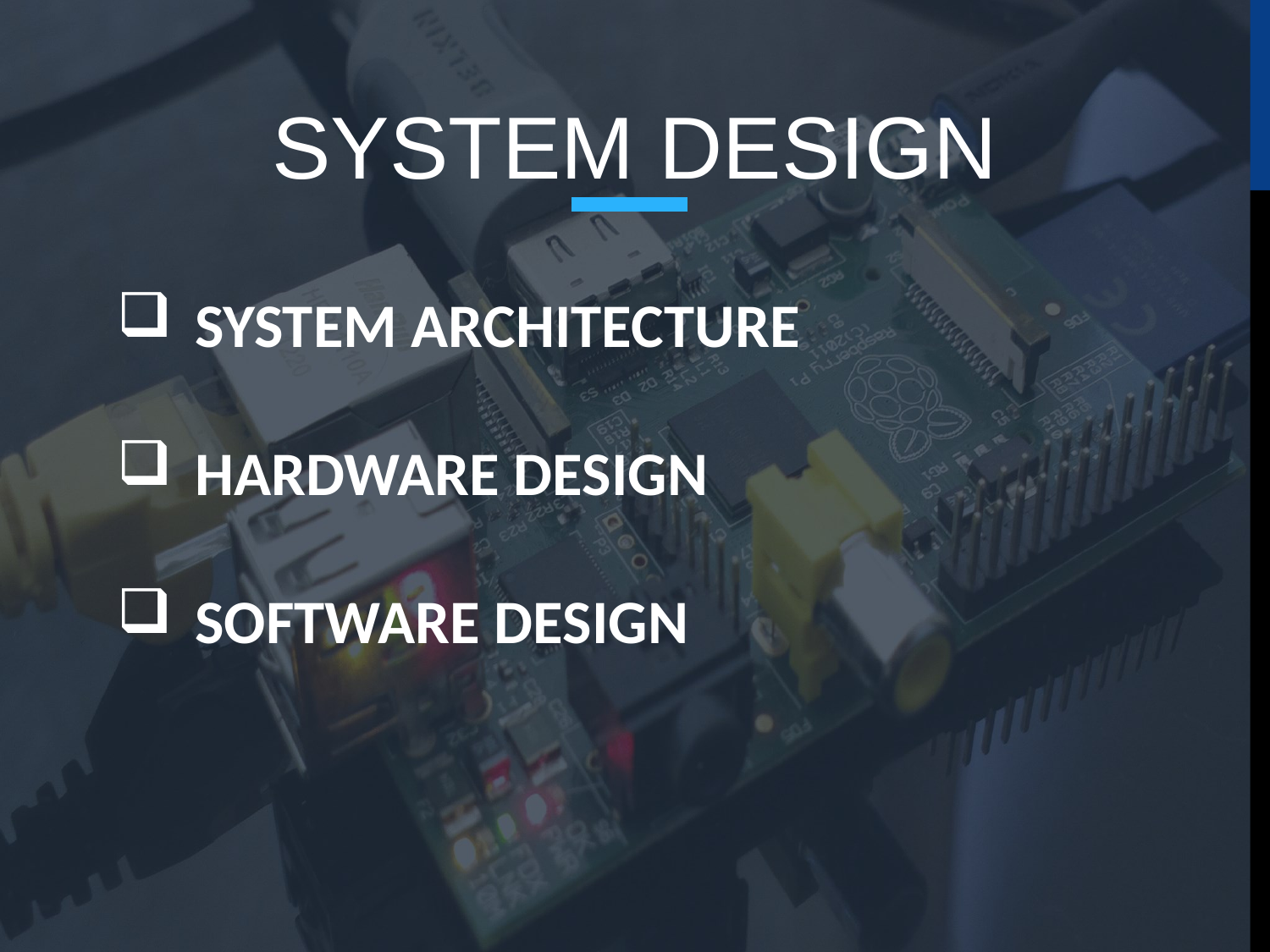

SYSTEM DESIGN
 SYSTEM ARCHITECTURE

 HARDWARE DESIGN

 SOFTWARE DESIGN